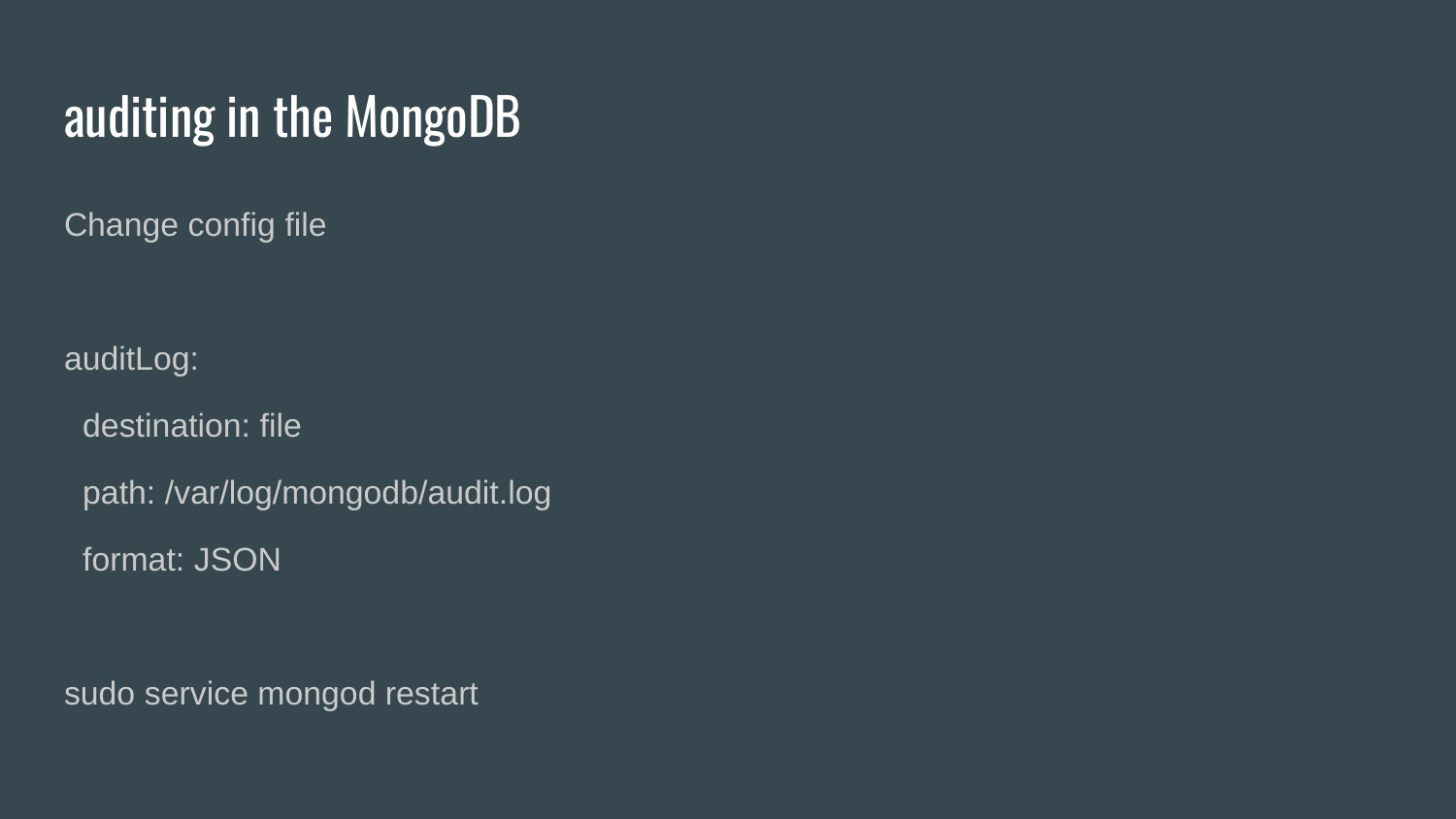

# auditing in the MongoDB
Change config file

auditLog:
  destination: file
  path: /var/log/mongodb/audit.log
  format: JSON

sudo service mongod restart